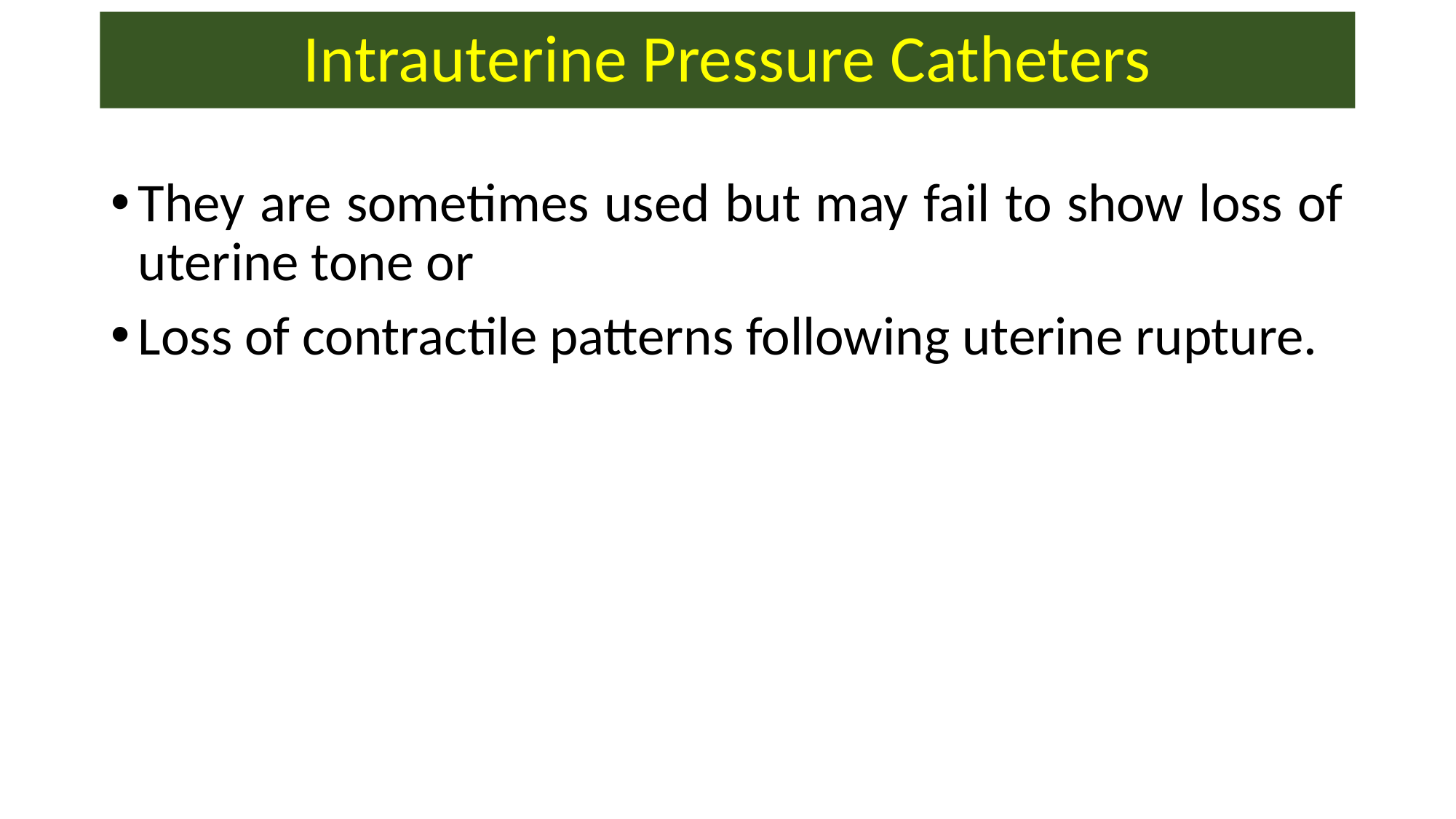

# Intrauterine Pressure Catheters
They are sometimes used but may fail to show loss of uterine tone or
Loss of contractile patterns following uterine rupture.